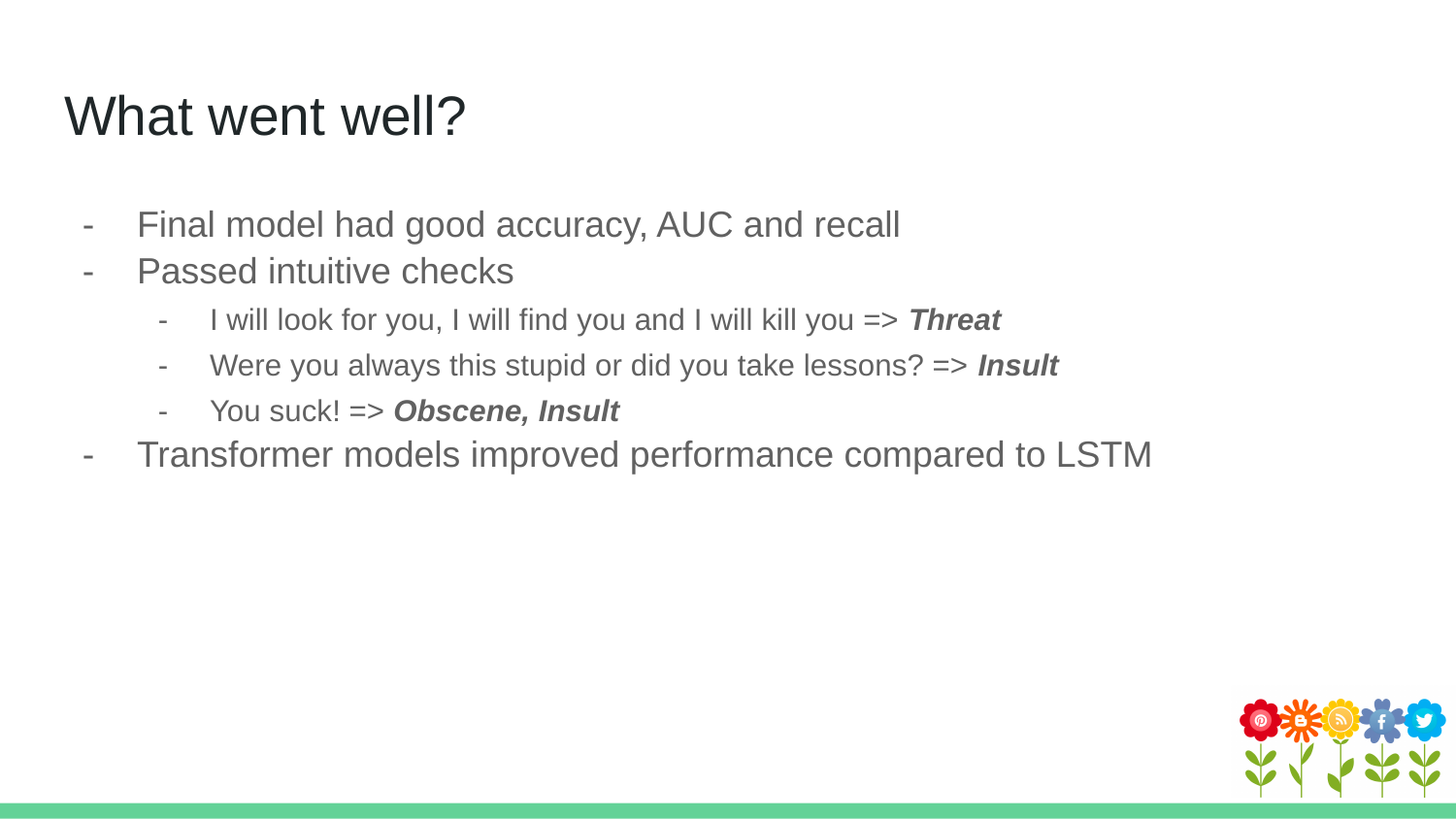

# What went well?
Final model had good accuracy, AUC and recall
Passed intuitive checks
I will look for you, I will find you and I will kill you => Threat
Were you always this stupid or did you take lessons? => Insult
You suck! => Obscene, Insult
Transformer models improved performance compared to LSTM